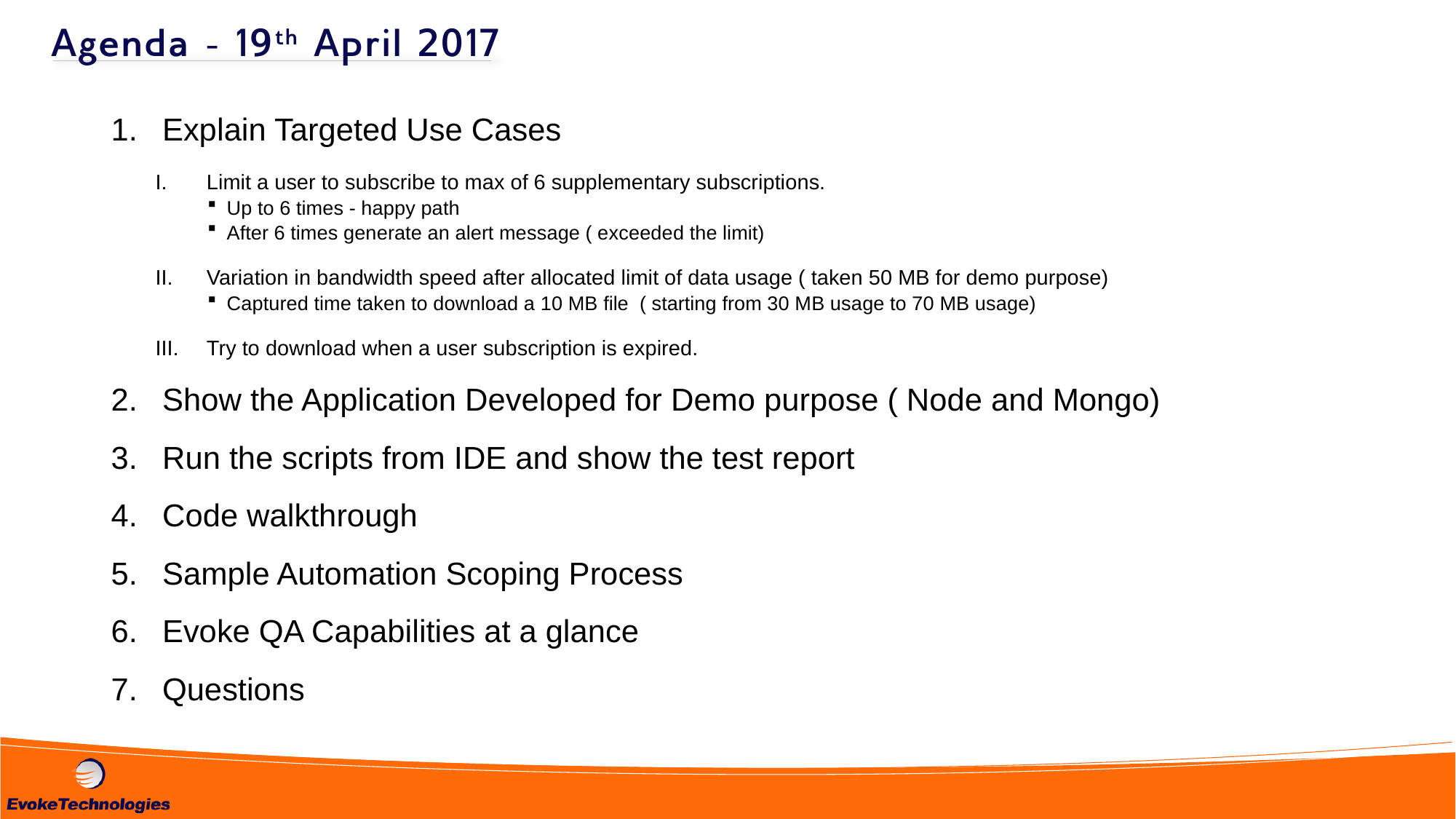

Agenda - 19th April 2017
Explain Targeted Use Cases
Limit a user to subscribe to max of 6 supplementary subscriptions.
Up to 6 times - happy path
After 6 times generate an alert message ( exceeded the limit)
Variation in bandwidth speed after allocated limit of data usage ( taken 50 MB for demo purpose)
Captured time taken to download a 10 MB file  ( starting from 30 MB usage to 70 MB usage)
Try to download when a user subscription is expired.
Show the Application Developed for Demo purpose ( Node and Mongo)
Run the scripts from IDE and show the test report
Code walkthrough
Sample Automation Scoping Process
Evoke QA Capabilities at a glance
Questions